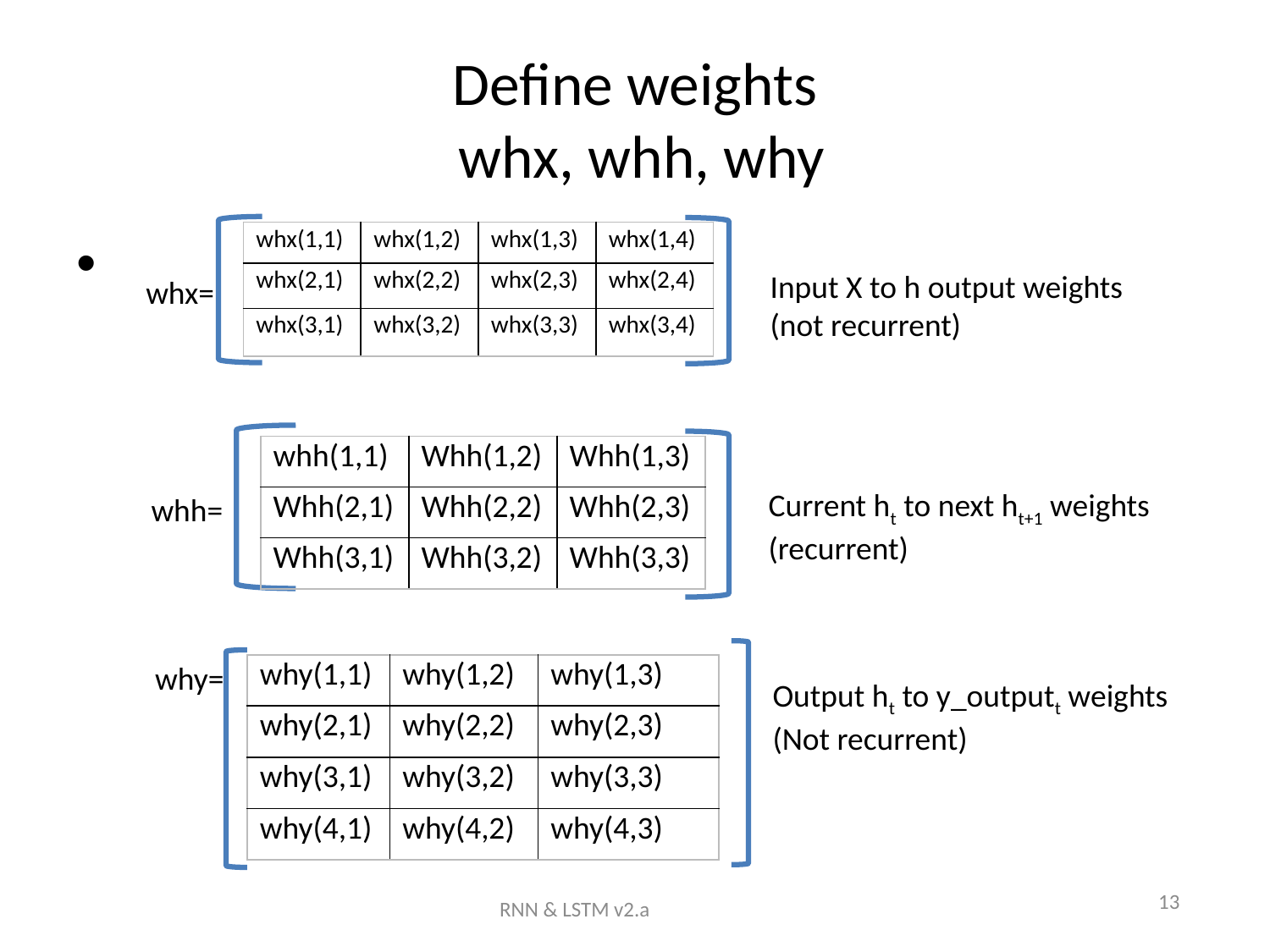

# Define weights whx, whh, why

| whx(1,1) | whx(1,2) | whx(1,3) | whx(1,4) |
| --- | --- | --- | --- |
| whx(2,1) | whx(2,2) | whx(2,3) | whx(2,4) |
| whx(3,1) | whx(3,2) | whx(3,3) | whx(3,4) |
Input X to h output weights
(not recurrent)
whx=

| whh(1,1) | Whh(1,2) | Whh(1,3) |
| --- | --- | --- |
| Whh(2,1) | Whh(2,2) | Whh(2,3) |
| Whh(3,1) | Whh(3,2) | Whh(3,3) |
Current ht to next ht+1 weights
(recurrent)
whh=

why=
| why(1,1) | why(1,2) | why(1,3) |
| --- | --- | --- |
| why(2,1) | why(2,2) | why(2,3) |
| why(3,1) | why(3,2) | why(3,3) |
| why(4,1) | why(4,2) | why(4,3) |
Output ht to y_outputt weights
(Not recurrent)
13
RNN & LSTM v2.a